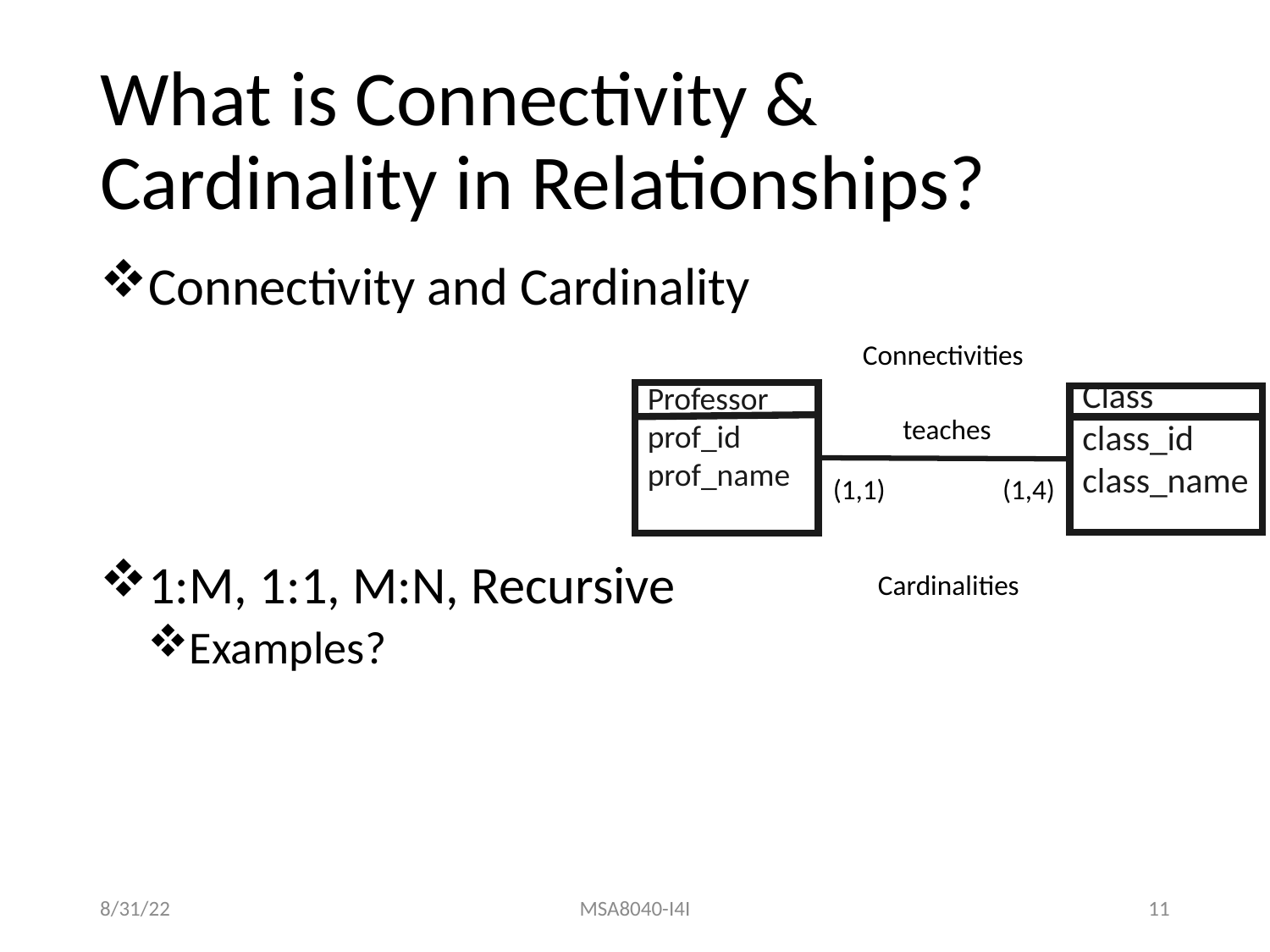

# What is Connectivity & Cardinality in Relationships?
Connectivity and Cardinality

1:M, 1:1, M:N, Recursive
Examples?

Connectivities
Professor
prof_id
prof_name

Class
class_id
class_name

teaches
(1,4)
(1,1)
Cardinalities
8/31/22
MSA8040-I4I
11